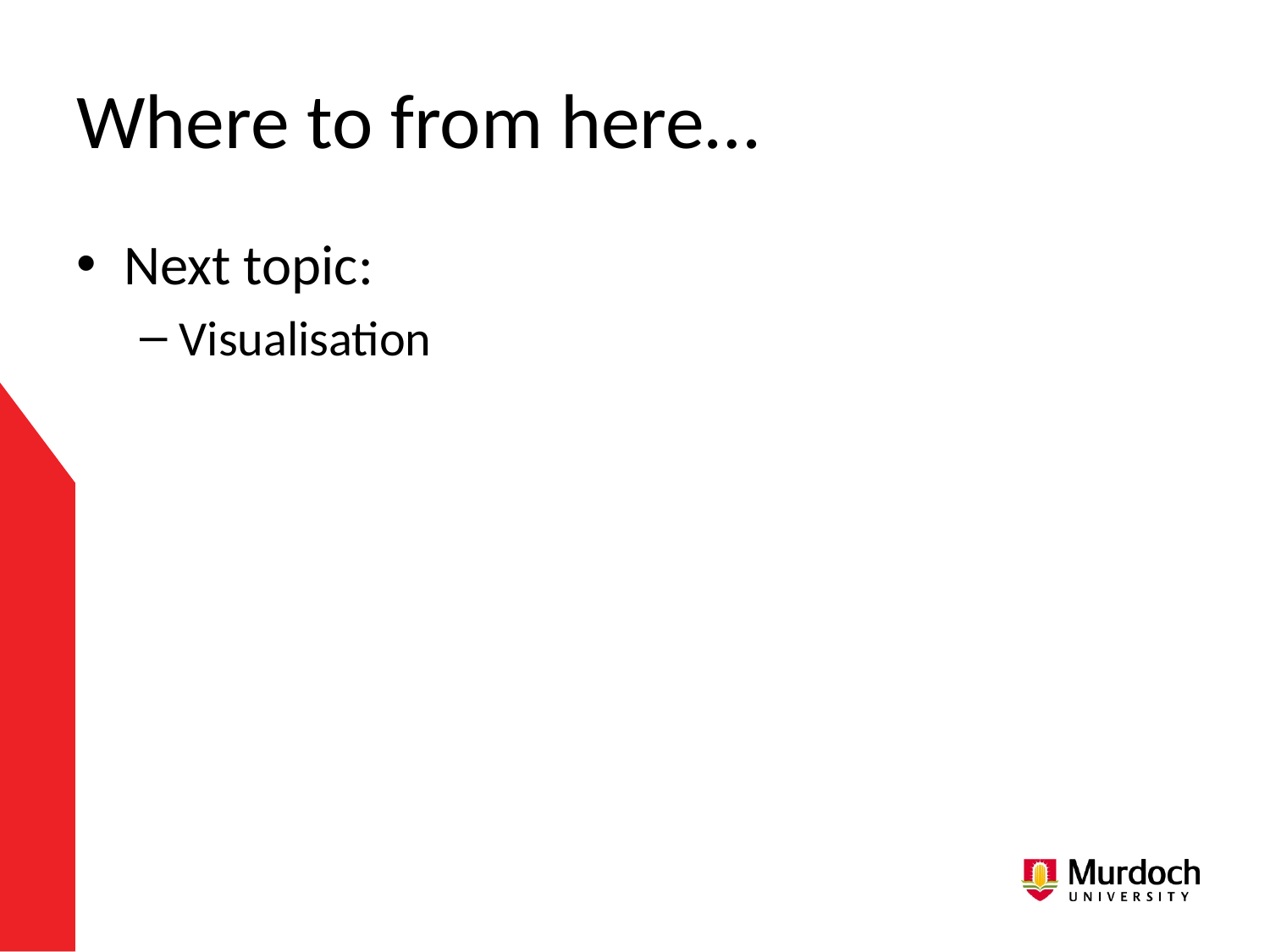

# Where to from here…
Next topic:
Visualisation